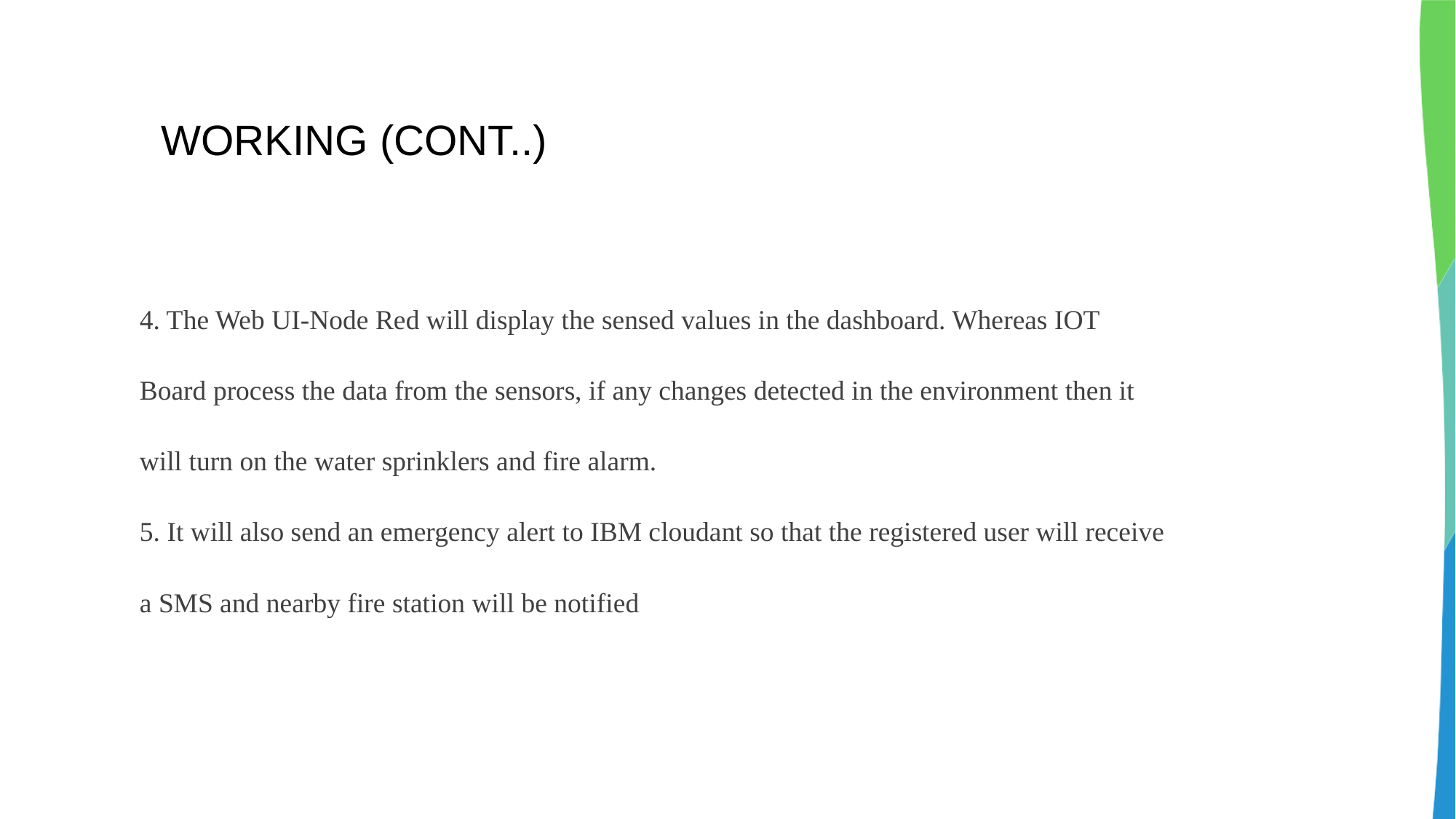

WORKING (CONT..)
4. The Web UI-Node Red will display the sensed values in the dashboard. Whereas IOT
Board process the data from the sensors, if any changes detected in the environment then it
will turn on the water sprinklers and fire alarm.
5. It will also send an emergency alert to IBM cloudant so that the registered user will receive
a SMS and nearby fire station will be notified